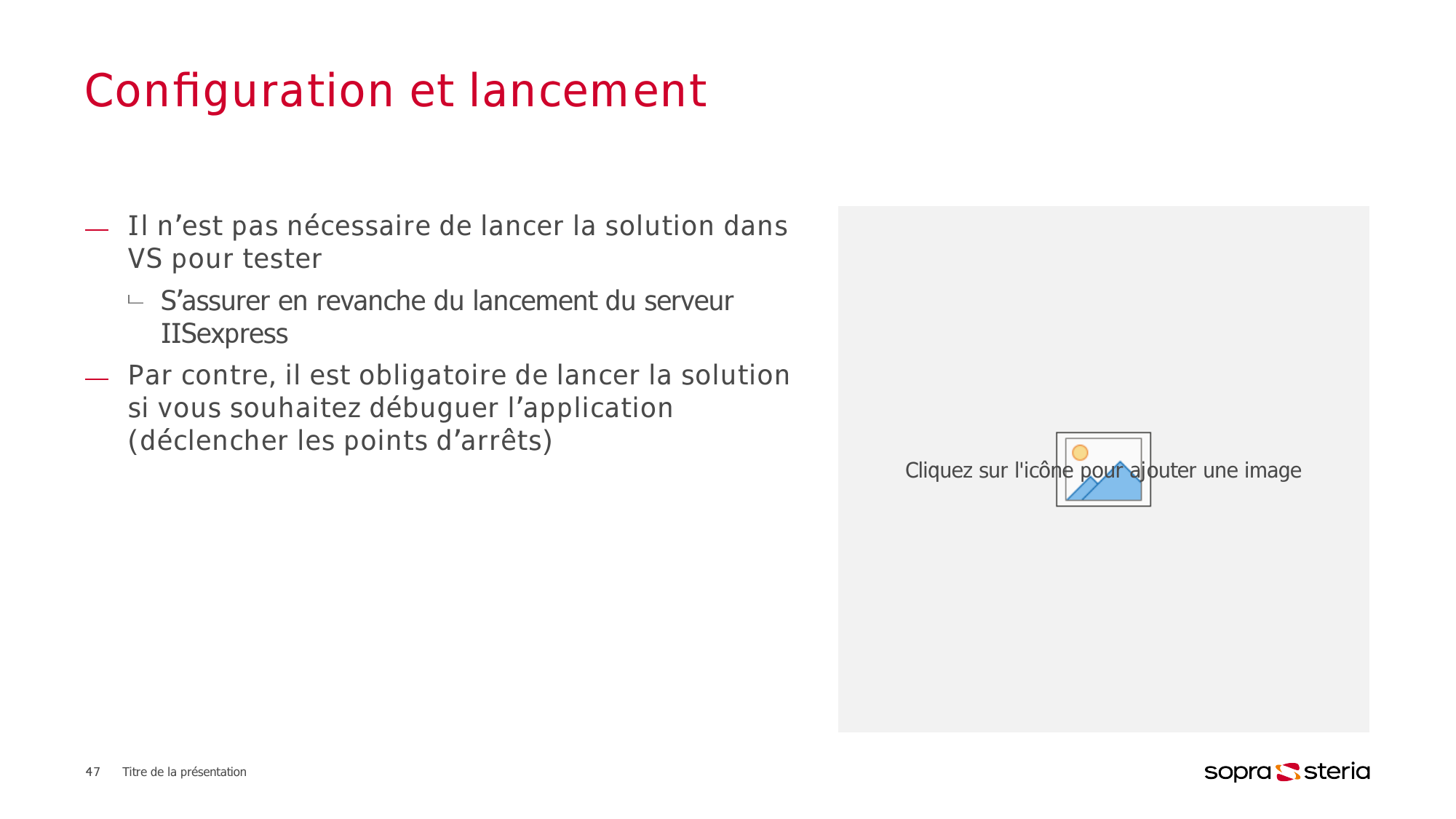

# Configuration et lancement

Il n’est pas nécessaire de lancer la solution dans VS pour tester
S’assurer en revanche du lancement du serveur IISexpress
Par contre, il est obligatoire de lancer la solution si vous souhaitez débuguer l’application (déclencher les points d’arrêts)
47
Titre de la présentation